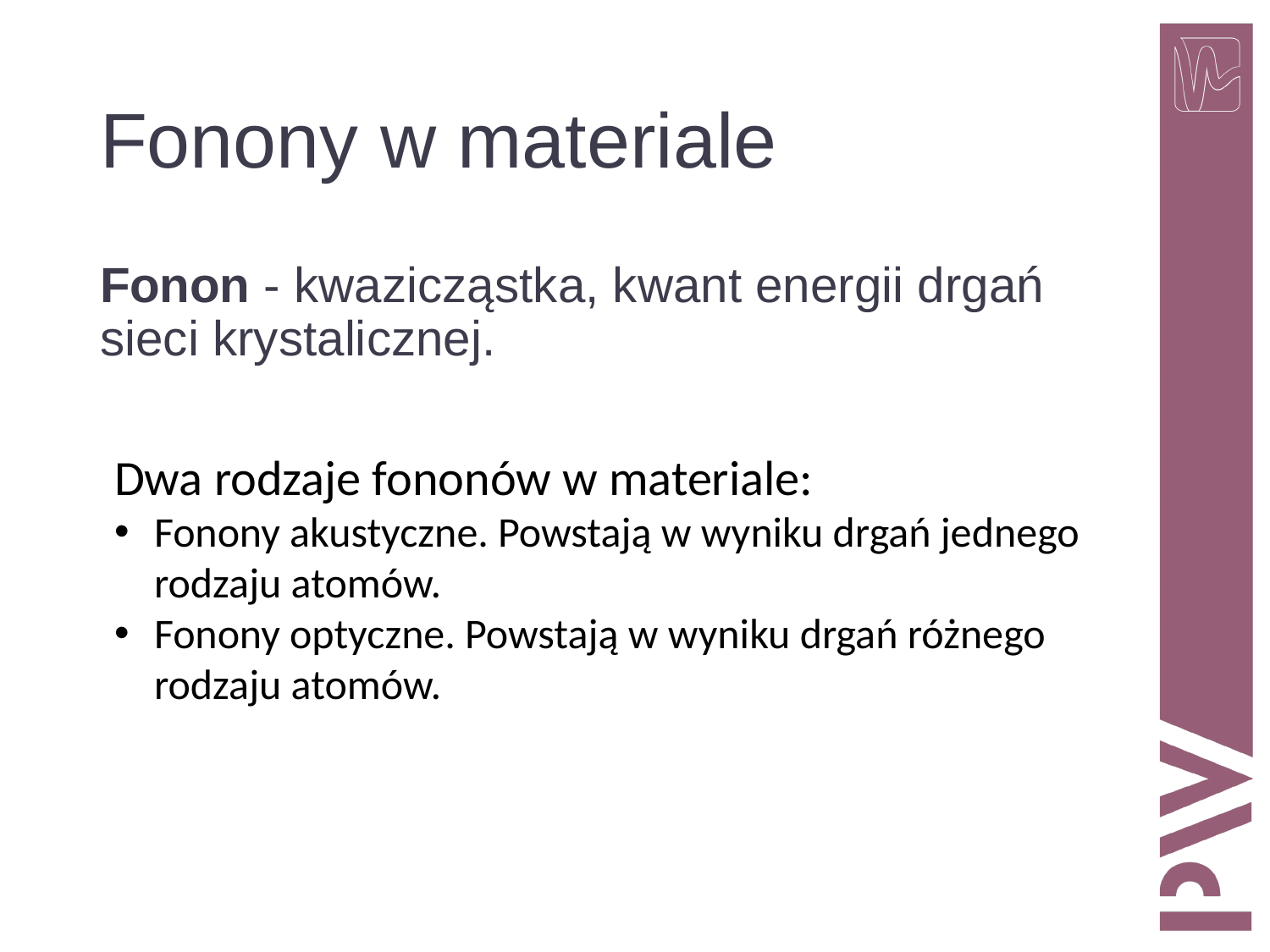

# Fonony w materiale
Fonon - kwazicząstka, kwant energii drgań sieci krystalicznej.
Dwa rodzaje fononów w materiale:
Fonony akustyczne. Powstają w wyniku drgań jednego rodzaju atomów.
Fonony optyczne. Powstają w wyniku drgań różnego rodzaju atomów.